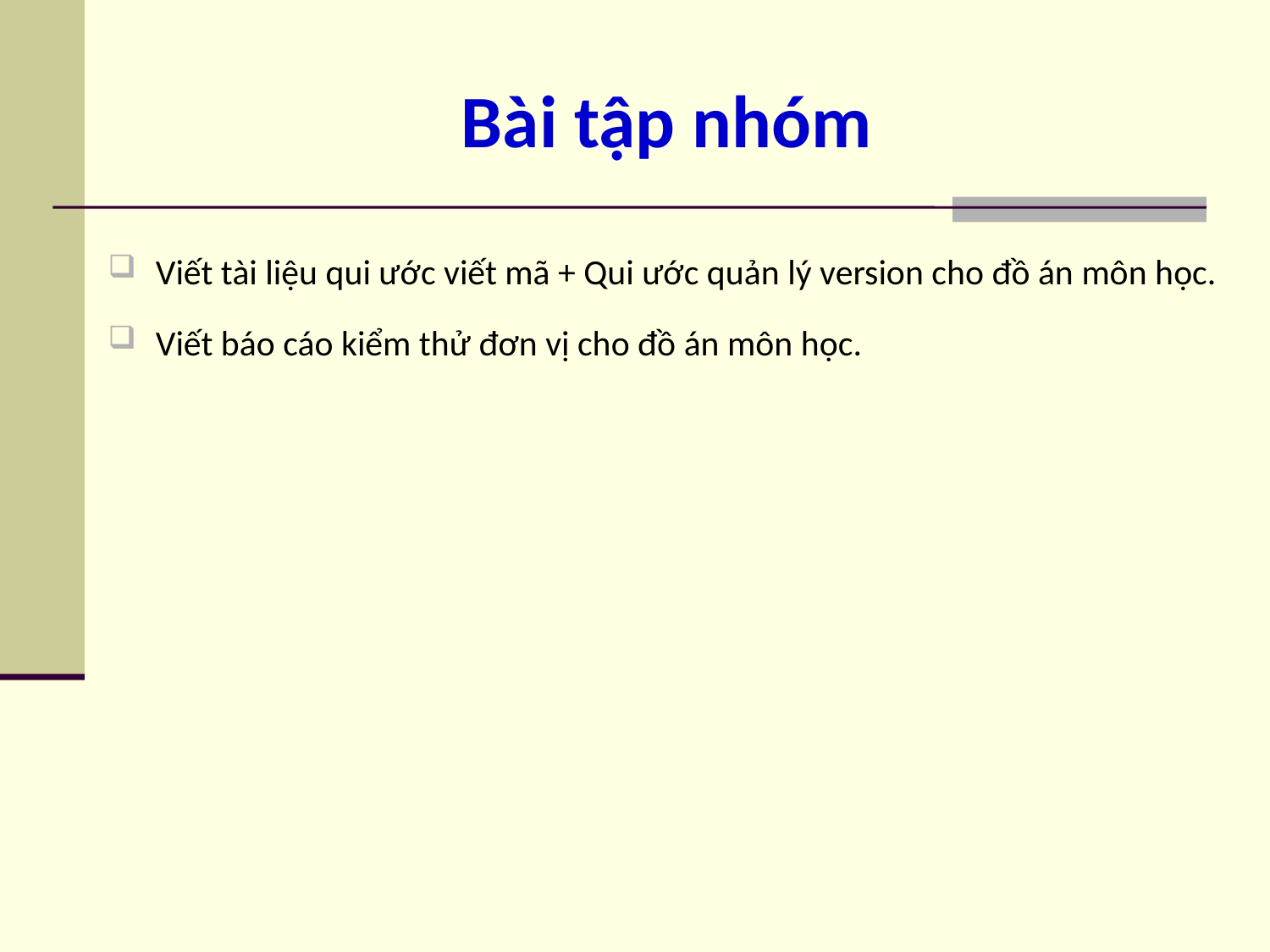

# Bài tập nhóm
Viết tài liệu qui ước viết mã + Qui ước quản lý version cho đồ án môn học.
Viết báo cáo kiểm thử đơn vị cho đồ án môn học.